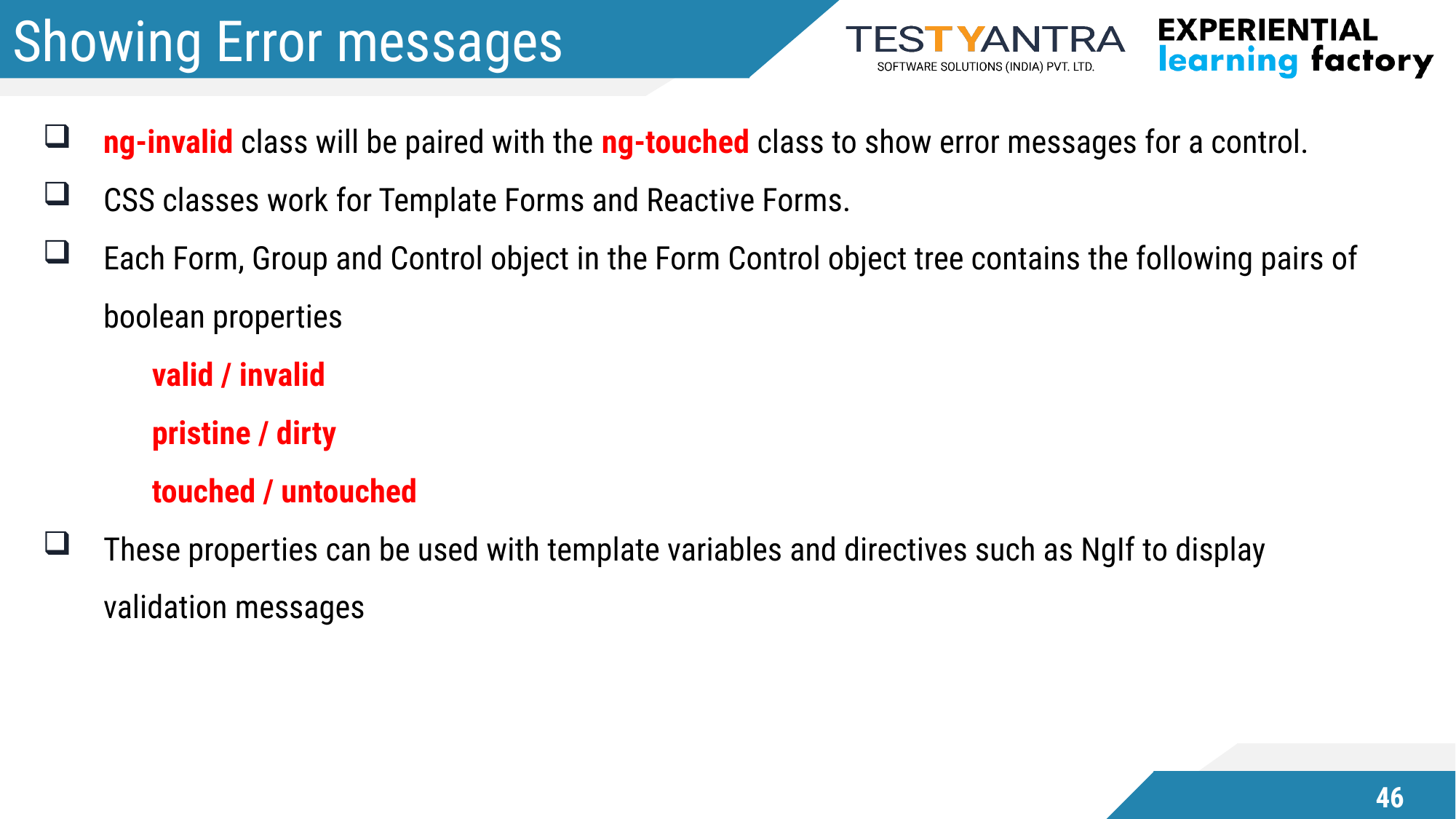

# Showing Error messages
ng-invalid class will be paired with the ng-touched class to show error messages for a control.
CSS classes work for Template Forms and Reactive Forms.
Each Form, Group and Control object in the Form Control object tree contains the following pairs of boolean properties
	valid / invalid
	pristine / dirty
	touched / untouched
These properties can be used with template variables and directives such as NgIf to display validation messages

46